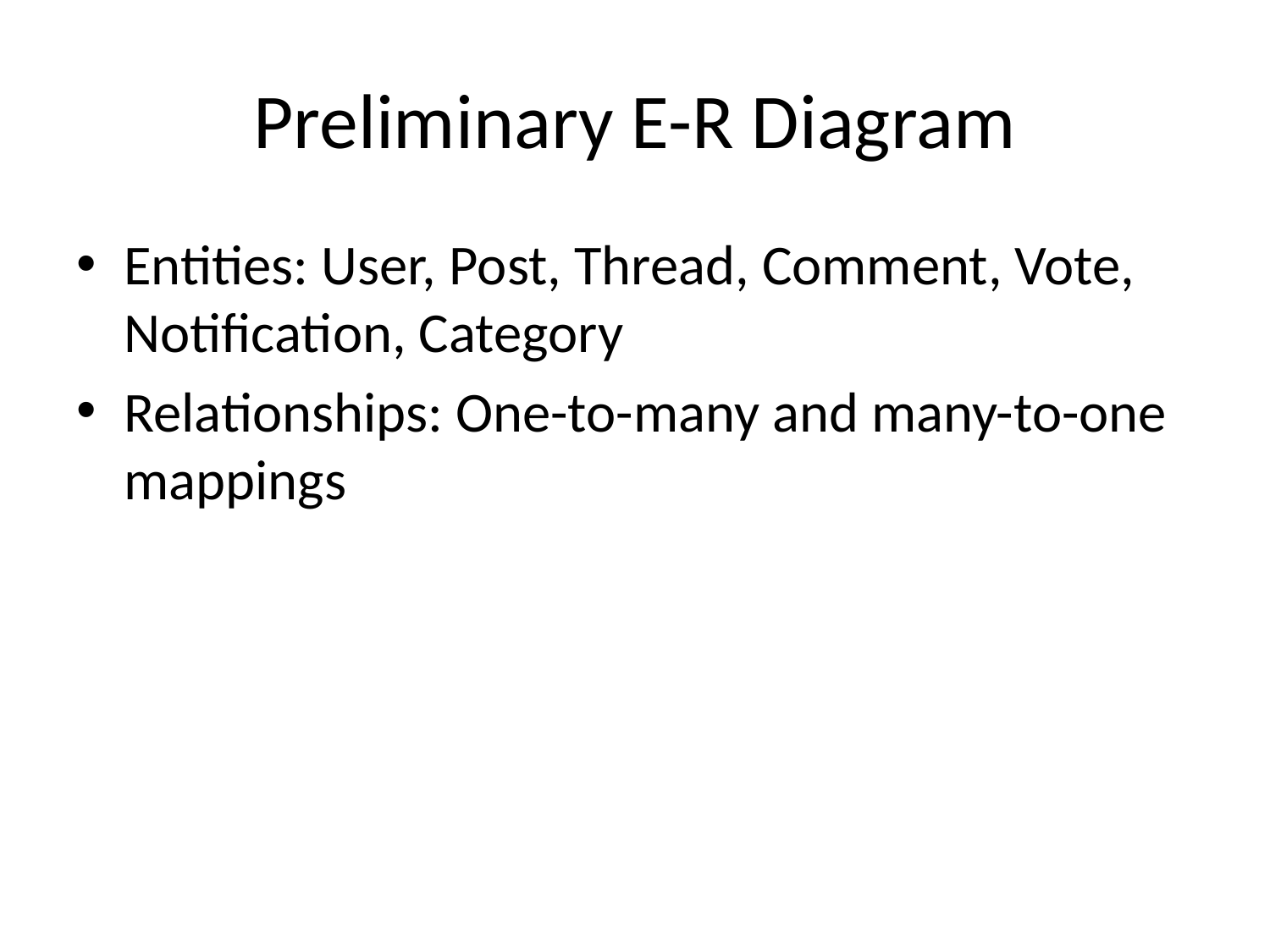

# Preliminary E-R Diagram
Entities: User, Post, Thread, Comment, Vote, Notification, Category
Relationships: One-to-many and many-to-one mappings